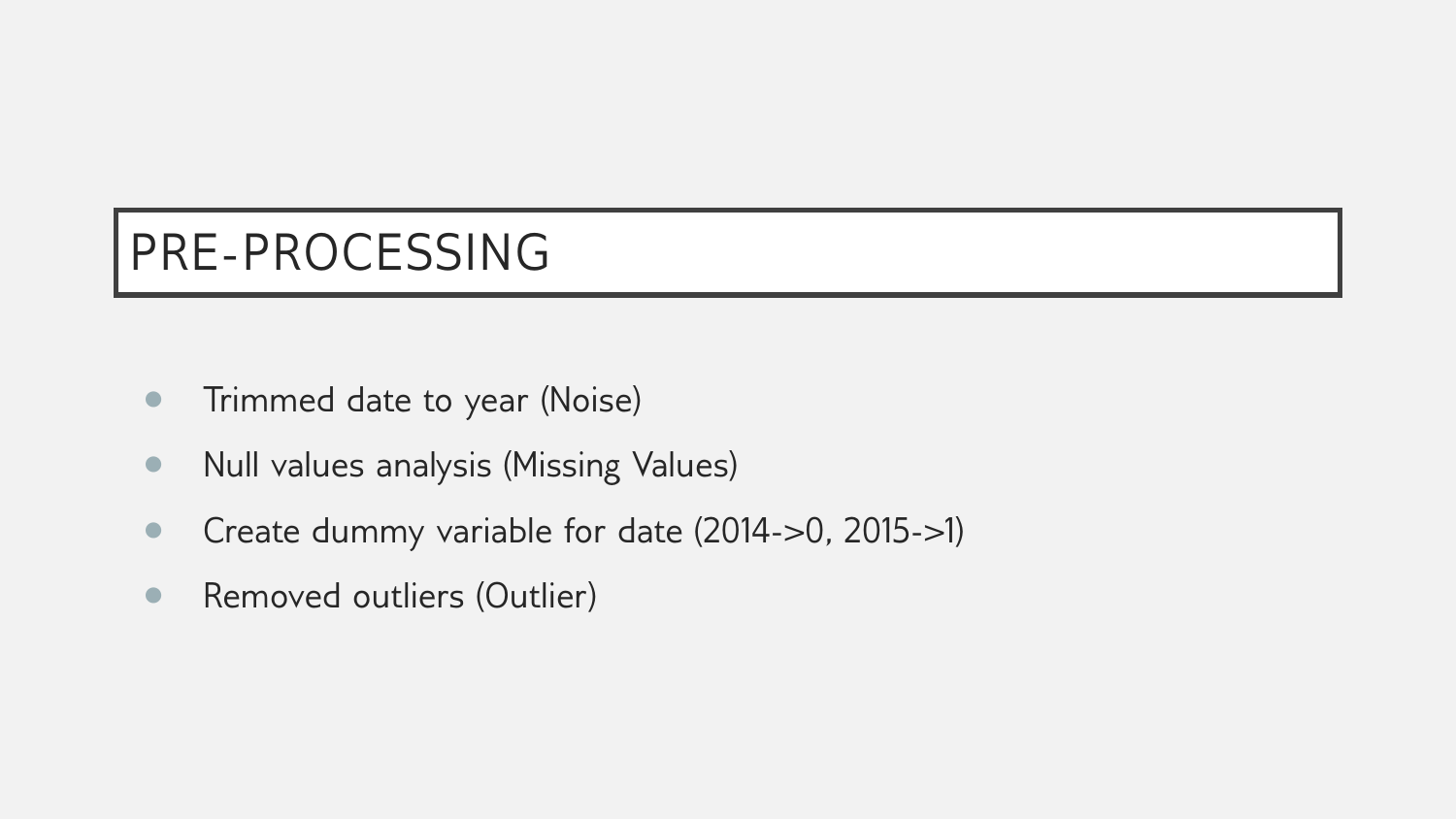

# Pre-Processing
Trimmed date to year (Noise)
Null values analysis (Missing Values)
Create dummy variable for date (2014->0, 2015->1)
Removed outliers (Outlier)